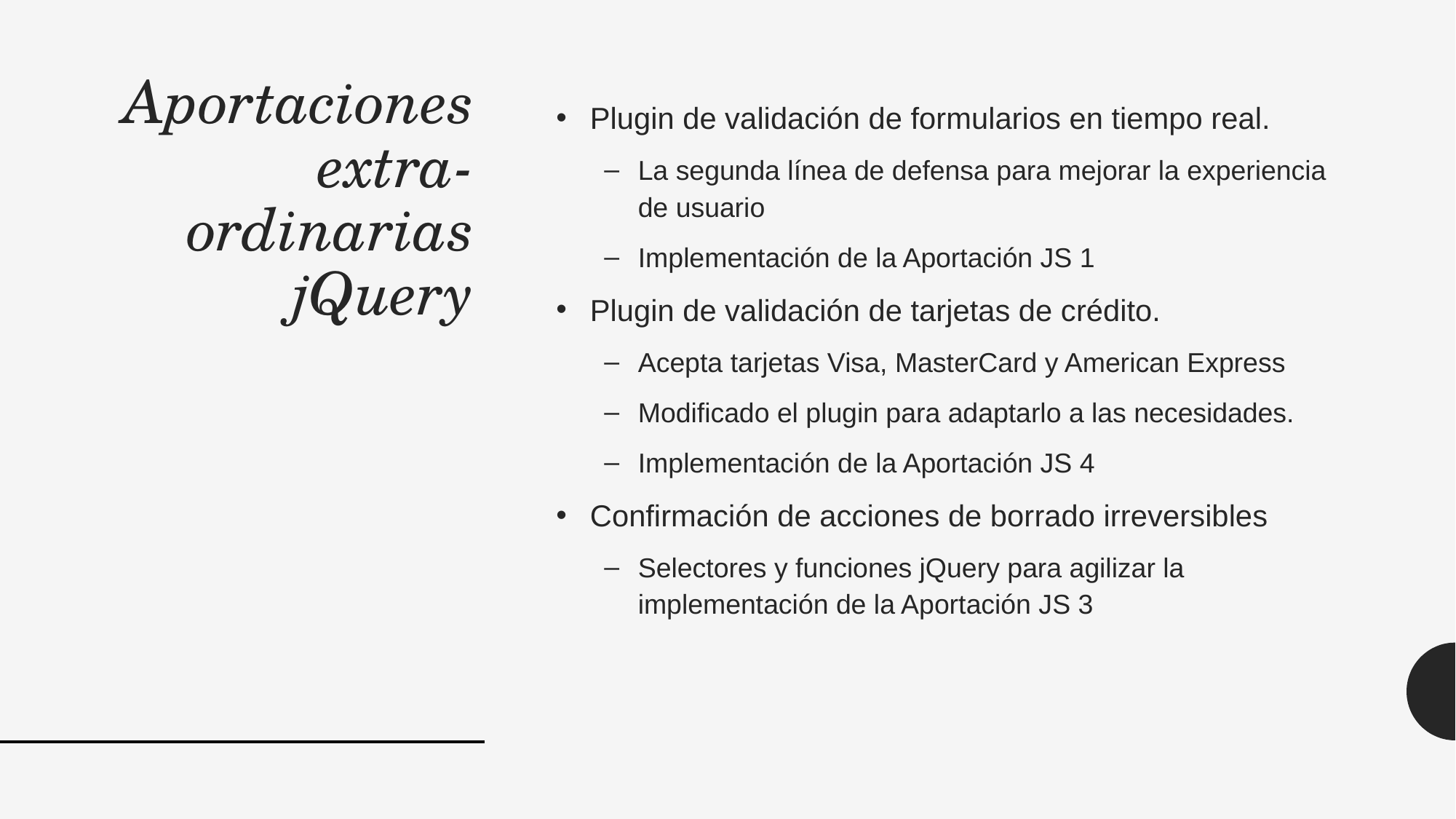

# Aportaciones extra-ordinarias jQuery
Plugin de validación de formularios en tiempo real.
La segunda línea de defensa para mejorar la experiencia de usuario
Implementación de la Aportación JS 1
Plugin de validación de tarjetas de crédito.
Acepta tarjetas Visa, MasterCard y American Express
Modificado el plugin para adaptarlo a las necesidades.
Implementación de la Aportación JS 4
Confirmación de acciones de borrado irreversibles
Selectores y funciones jQuery para agilizar la implementación de la Aportación JS 3